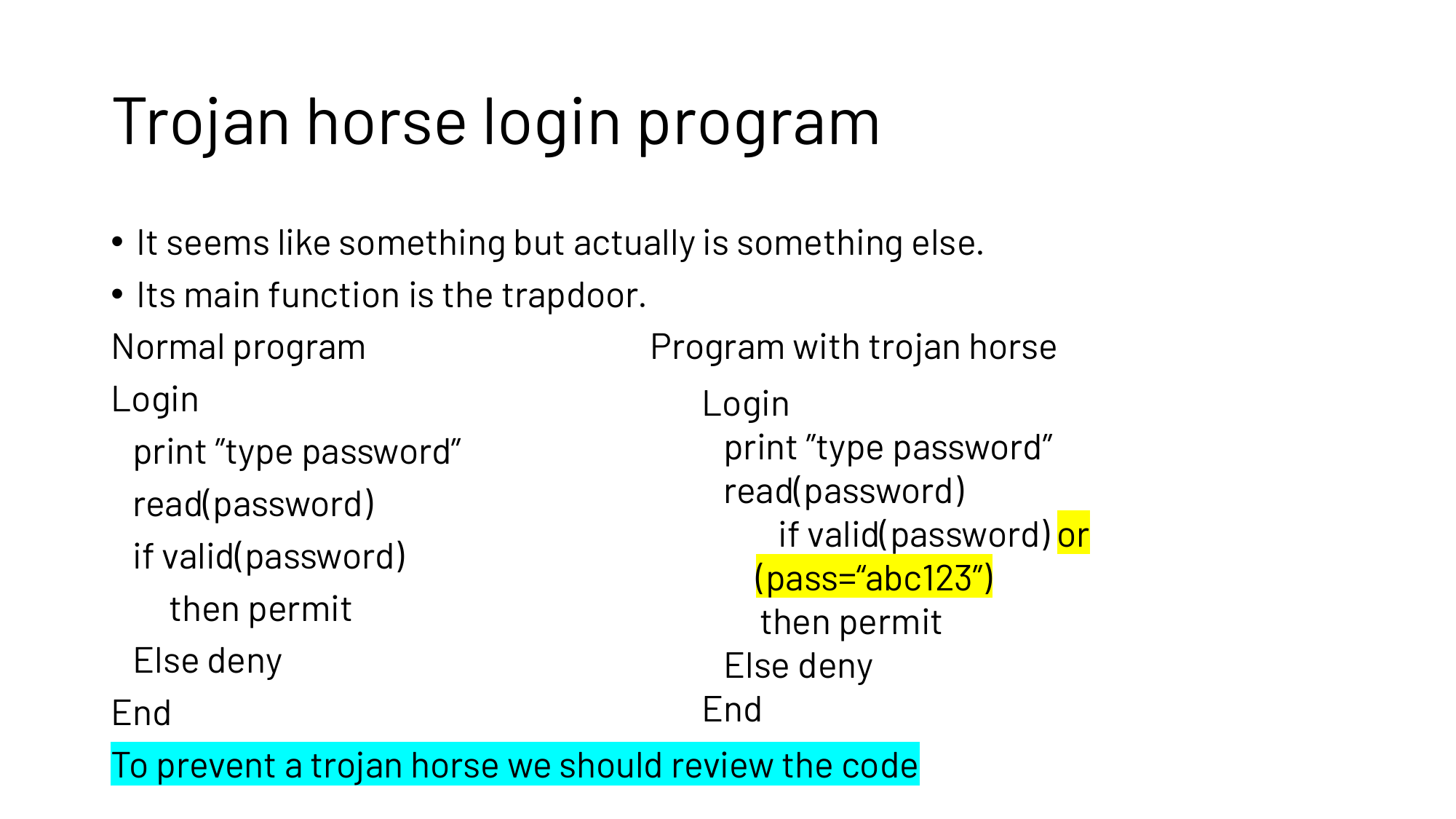

# Trojan horse login program
It seems like something but actually is something else.
Its main function is the trapdoor.
Normal program                                       Program with trojan horse
Login
   print ”type password”
   read(password)
   if valid(password)
        then permit
   Else deny
End
To prevent a trojan horse we should review the code

Login
   print ”type password”
   read(password)
   if valid(password) or (pass=“abc123”)
        then permit
   Else deny
End